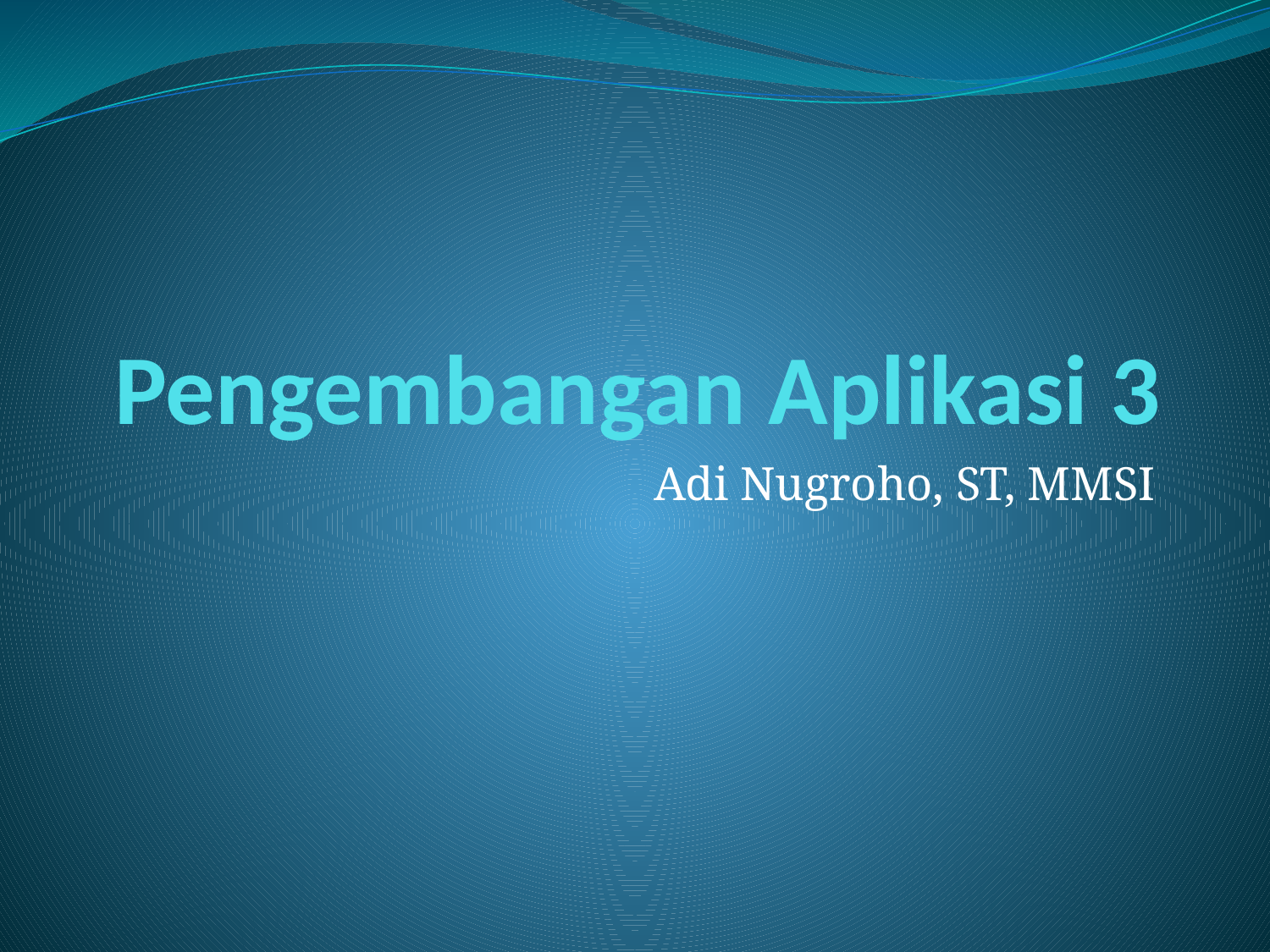

# Pengembangan Aplikasi 3
Adi Nugroho, ST, MMSI